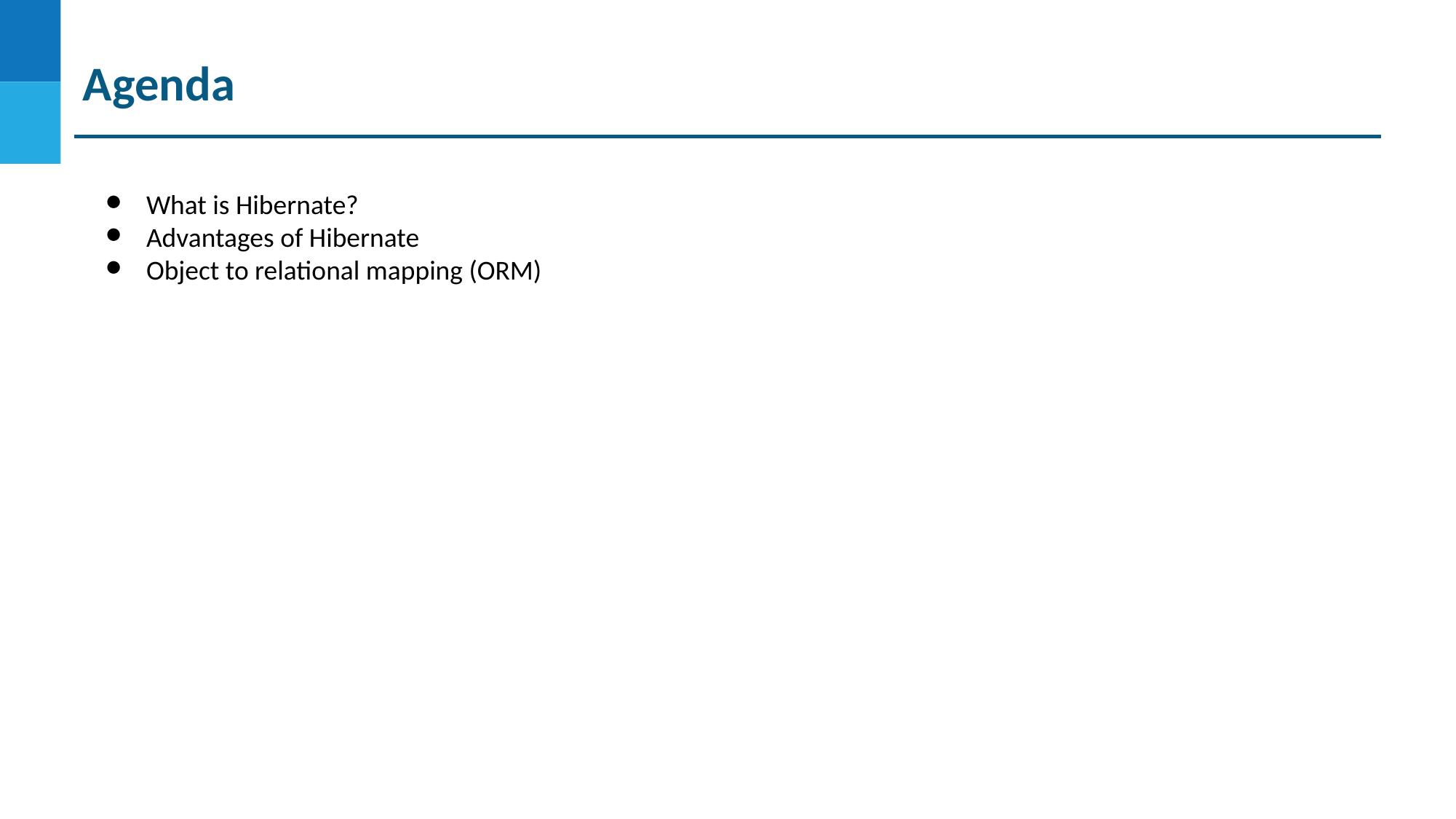

Agenda
What is Hibernate?
Advantages of Hibernate
Object to relational mapping (ORM)